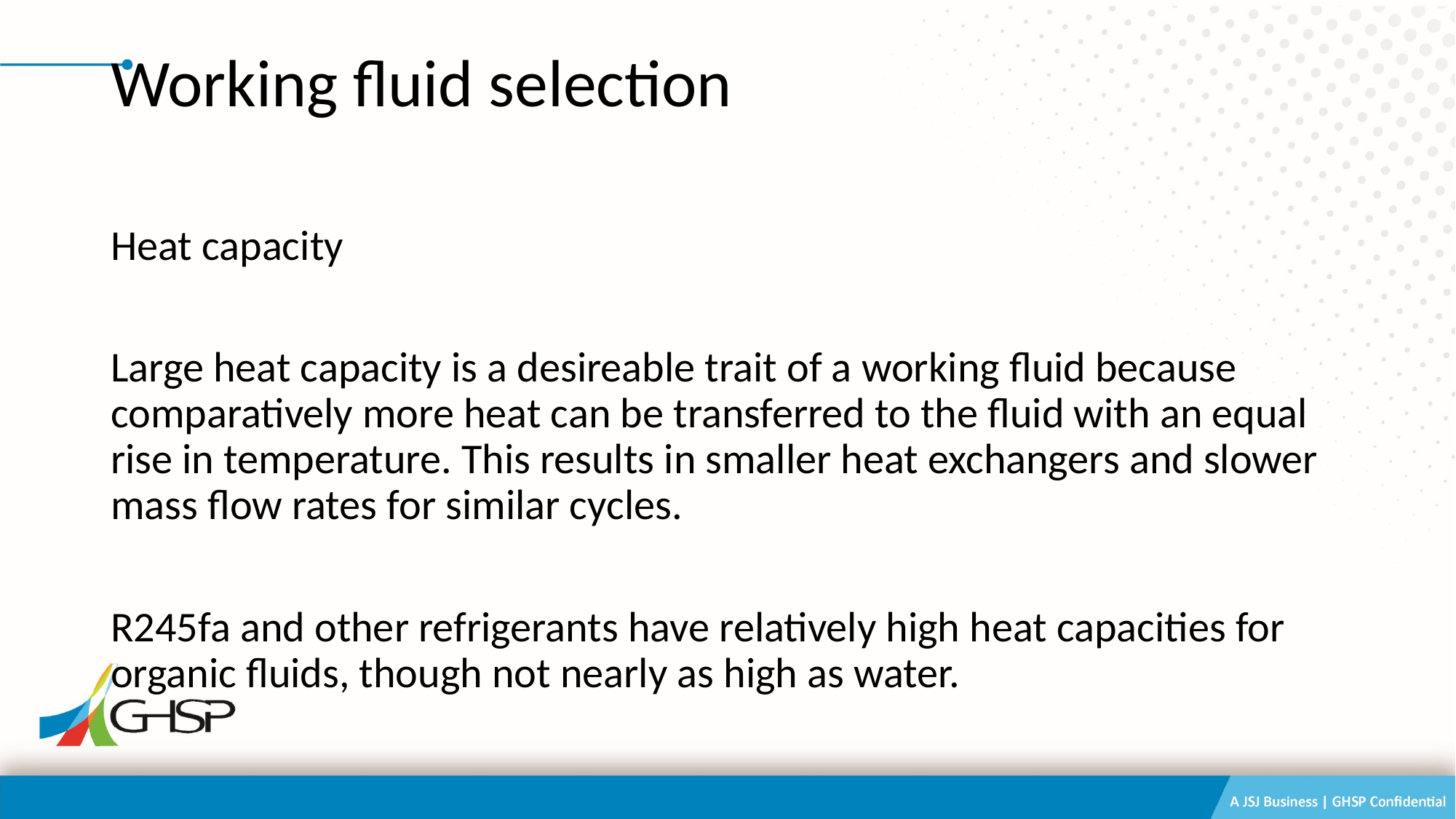

# Working fluid selection
Heat capacity

Large heat capacity is a desireable trait of a working fluid because comparatively more heat can be transferred to the fluid with an equal rise in temperature. This results in smaller heat exchangers and slower mass flow rates for similar cycles.

R245fa and other refrigerants have relatively high heat capacities for organic fluids, though not nearly as high as water.